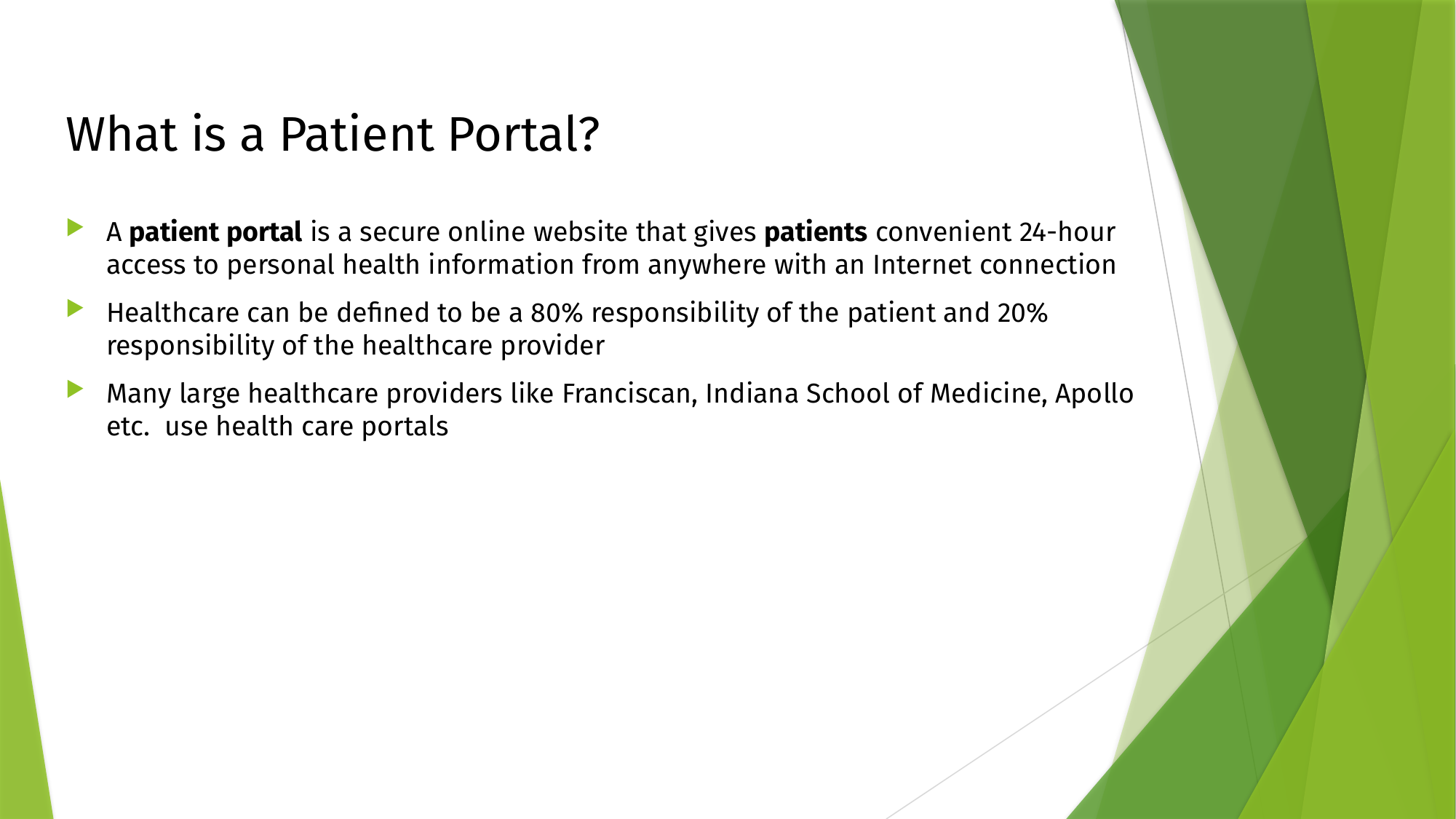

# What is a Patient Portal?
A patient portal is a secure online website that gives patients convenient 24-hour access to personal health information from anywhere with an Internet connection
Healthcare can be defined to be a 80% responsibility of the patient and 20% responsibility of the healthcare provider
Many large healthcare providers like Franciscan, Indiana School of Medicine, Apollo etc.  use health care portals